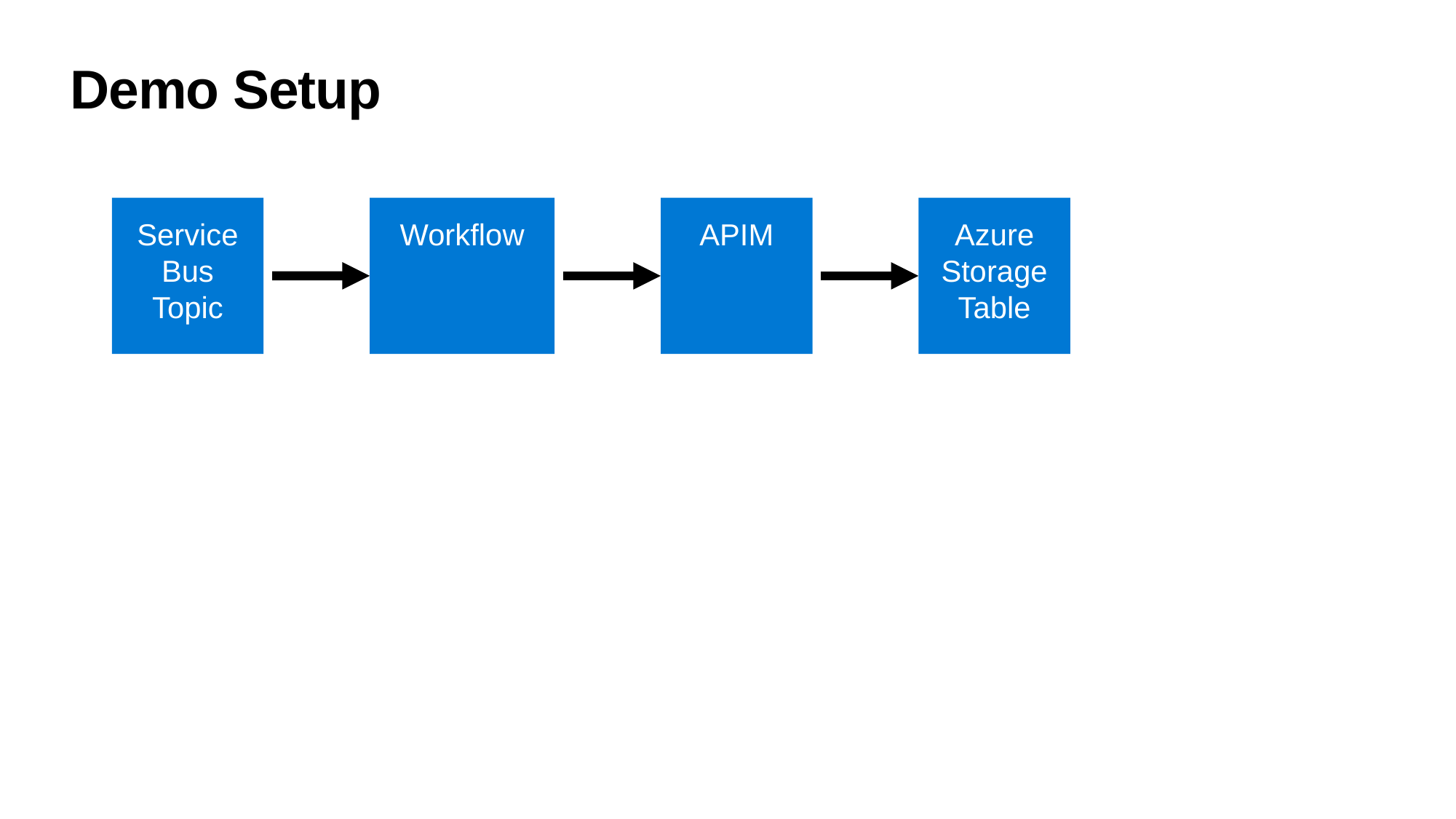

# Demo Setup
Workflow
APIM
Azure Storage Table
Service Bus Topic